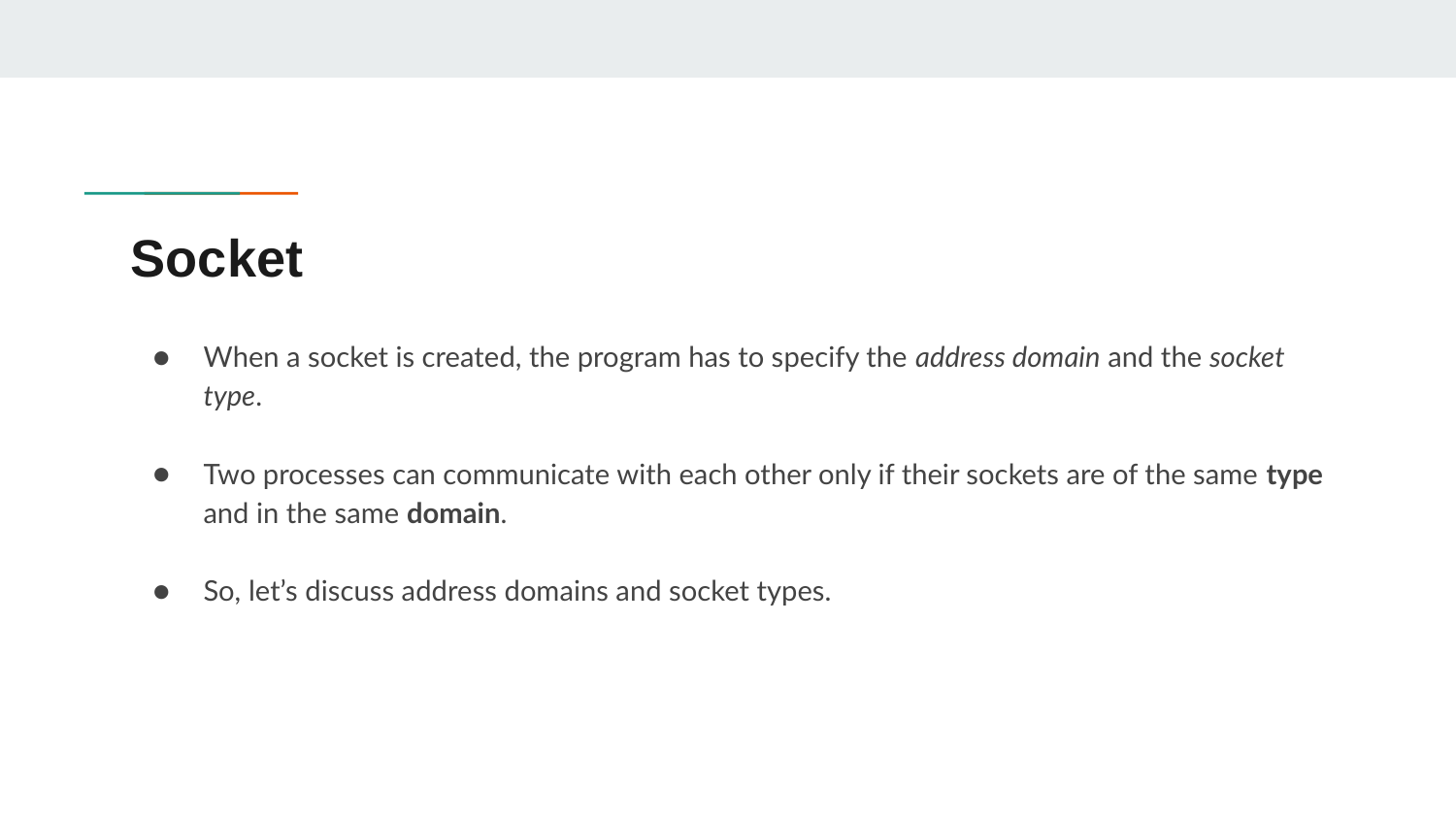

# Socket
When a socket is created, the program has to specify the address domain and the socket type.

Two processes can communicate with each other only if their sockets are of the same type and in the same domain.

So, let’s discuss address domains and socket types.